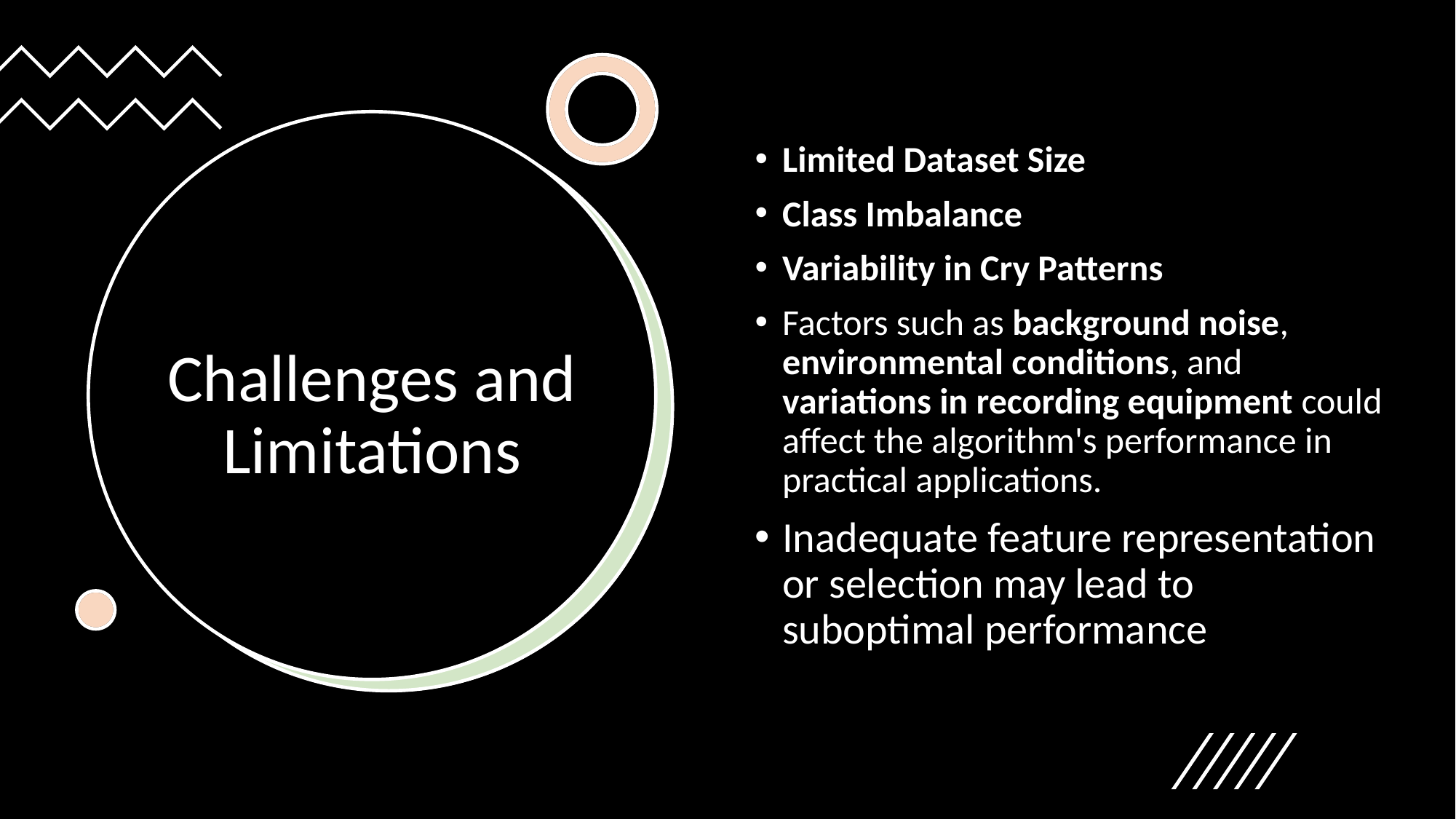

Limited Dataset Size
Class Imbalance
Variability in Cry Patterns
Factors such as background noise, environmental conditions, and variations in recording equipment could affect the algorithm's performance in practical applications.
Inadequate feature representation or selection may lead to suboptimal performance
# Challenges and Limitations